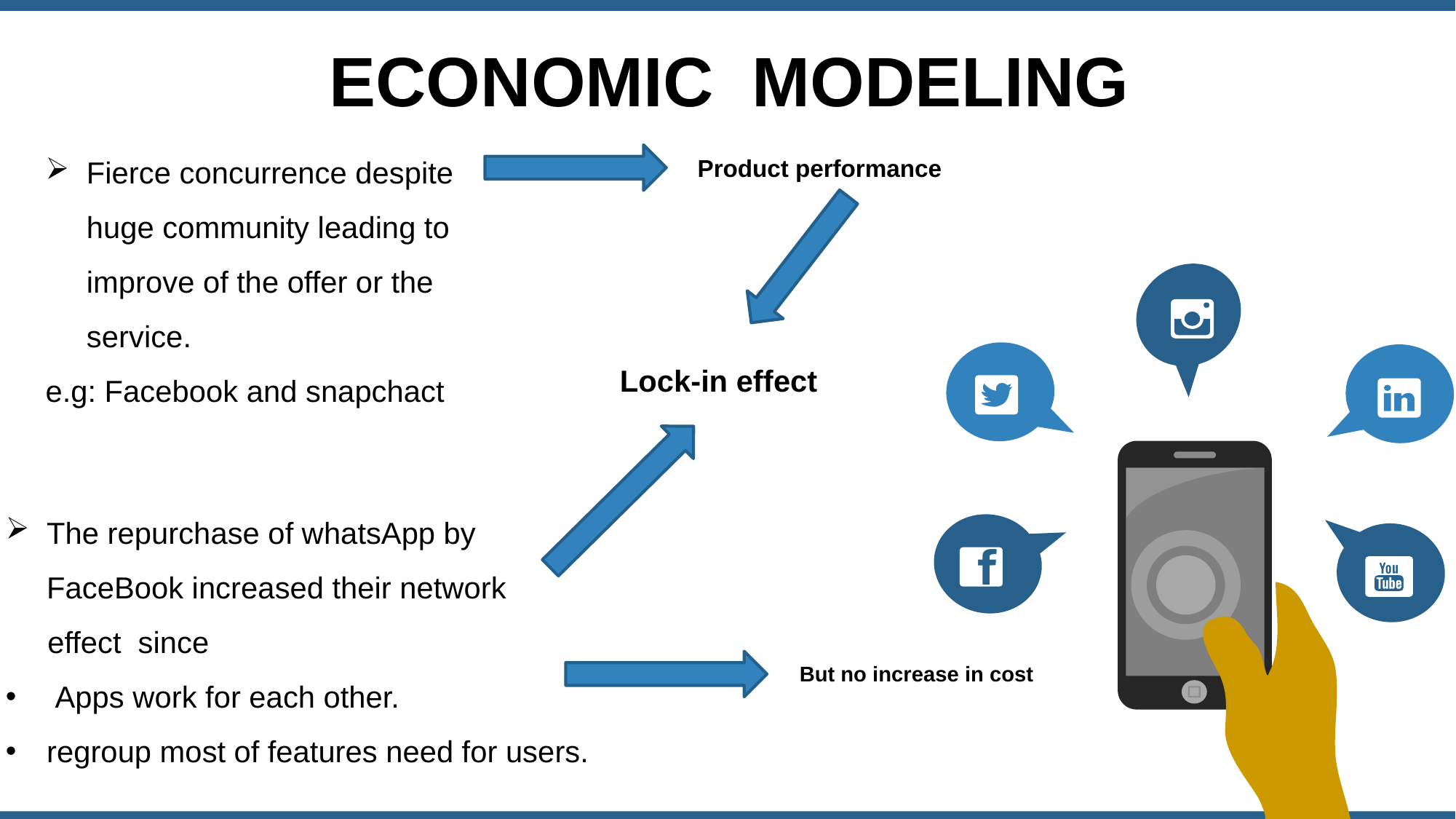

ECONOMIC  MODELING
Fierce concurrence despite huge community leading to improve of the offer or the service.
e.g: Facebook and snapchact

Product performance

Lock-in effect

The repurchase of whatsApp by FaceBook increased their network
     effect  since
 Apps work for each other.
regroup most of features need for users.

But no increase in cost